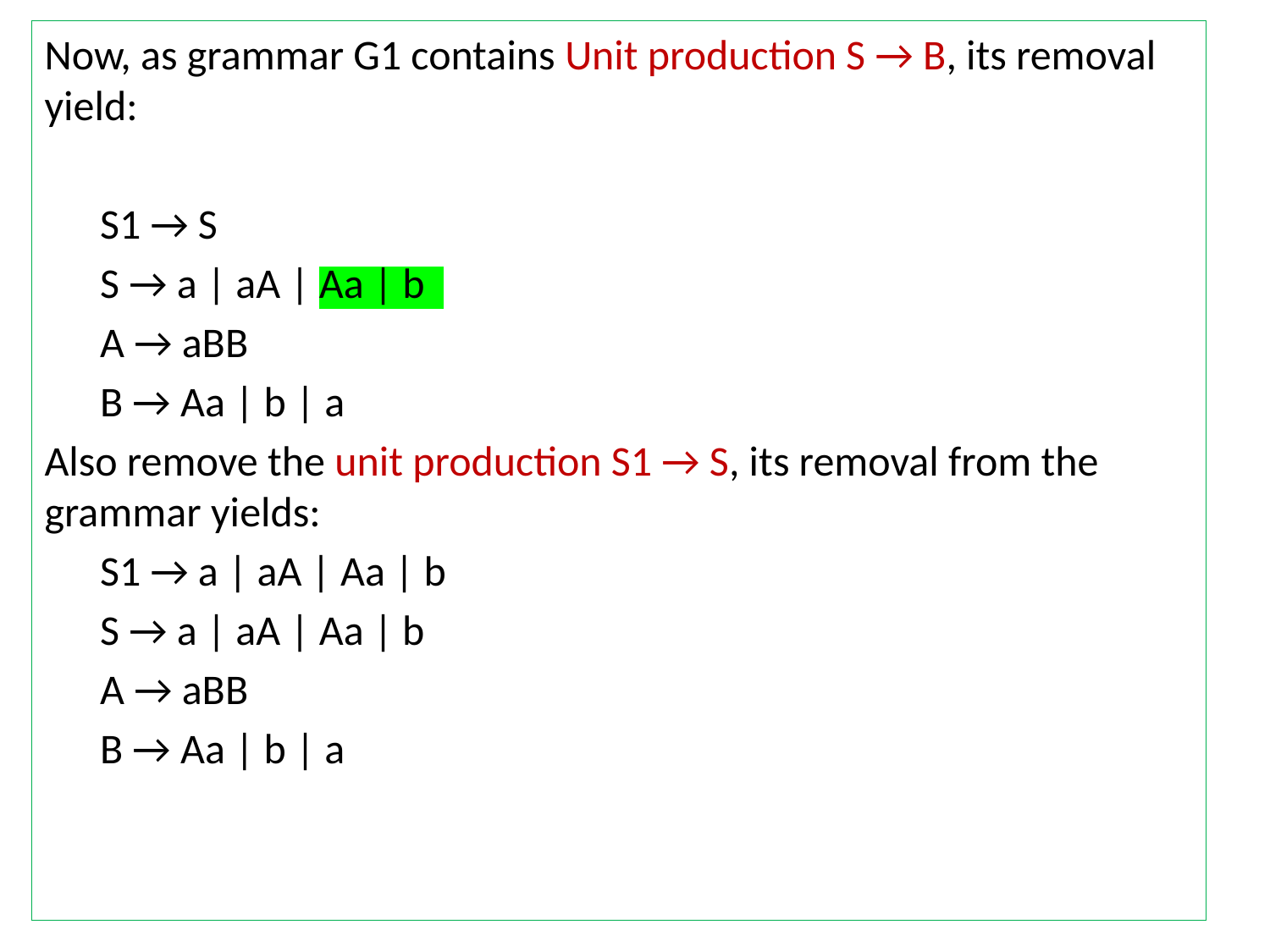

Now, as grammar G1 contains Unit production S → B, its removal yield:

S1 → S
S → a | aA | Aa | b
A → aBB
B → Aa | b | a
Also remove the unit production S1 → S, its removal from the grammar yields:
S1 → a | aA | Aa | b
S → a | aA | Aa | b
A → aBB
B → Aa | b | a